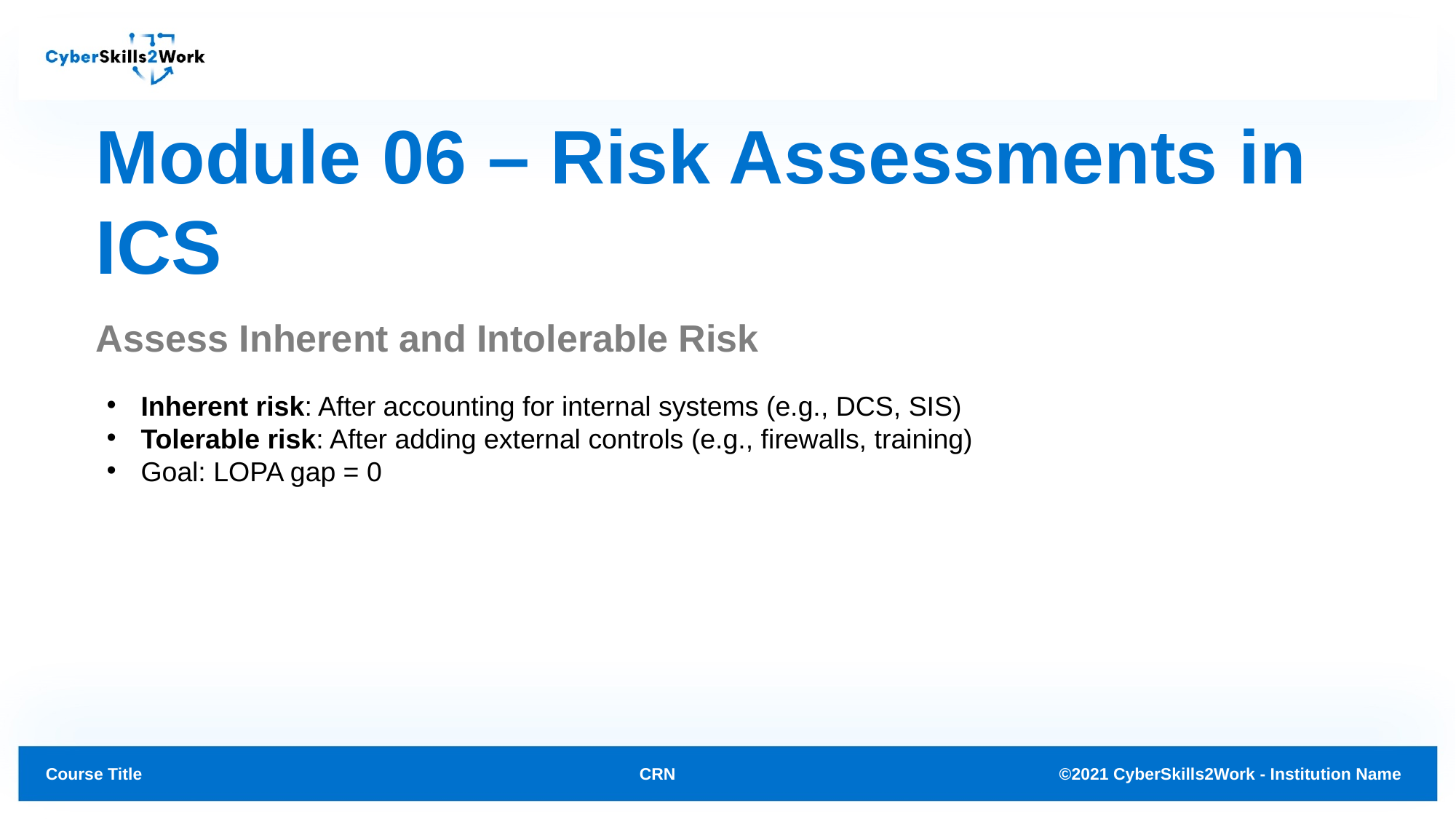

# Module 06 – Risk Assessments in ICS
Assess Inherent and Intolerable Risk
Inherent risk: After accounting for internal systems (e.g., DCS, SIS)
Tolerable risk: After adding external controls (e.g., firewalls, training)
Goal: LOPA gap = 0
CRN
©2021 CyberSkills2Work - Institution Name
Course Title